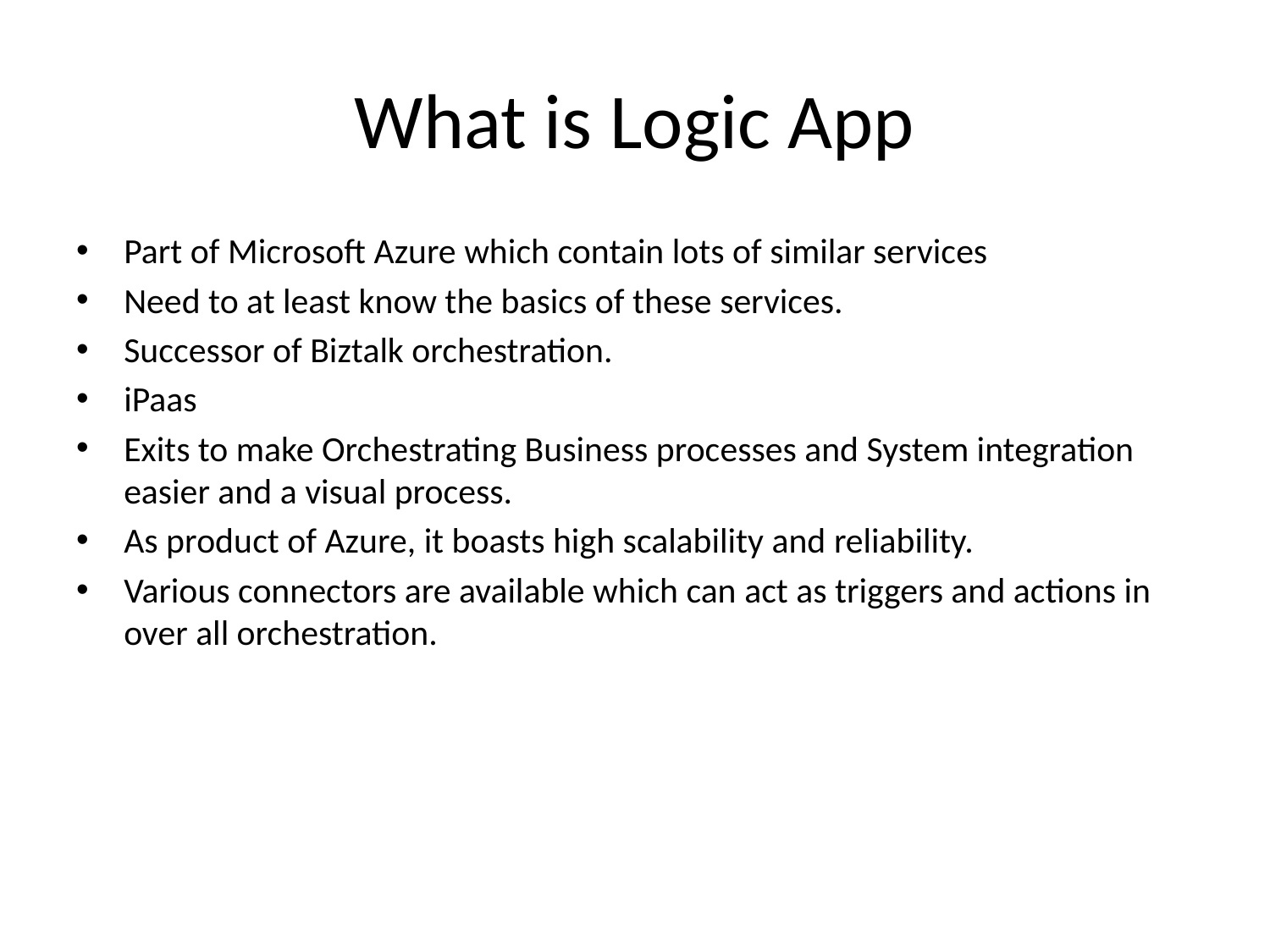

# What is Logic App
Part of Microsoft Azure which contain lots of similar services
Need to at least know the basics of these services.
Successor of Biztalk orchestration.
iPaas
Exits to make Orchestrating Business processes and System integration easier and a visual process.
As product of Azure, it boasts high scalability and reliability.
Various connectors are available which can act as triggers and actions in over all orchestration.